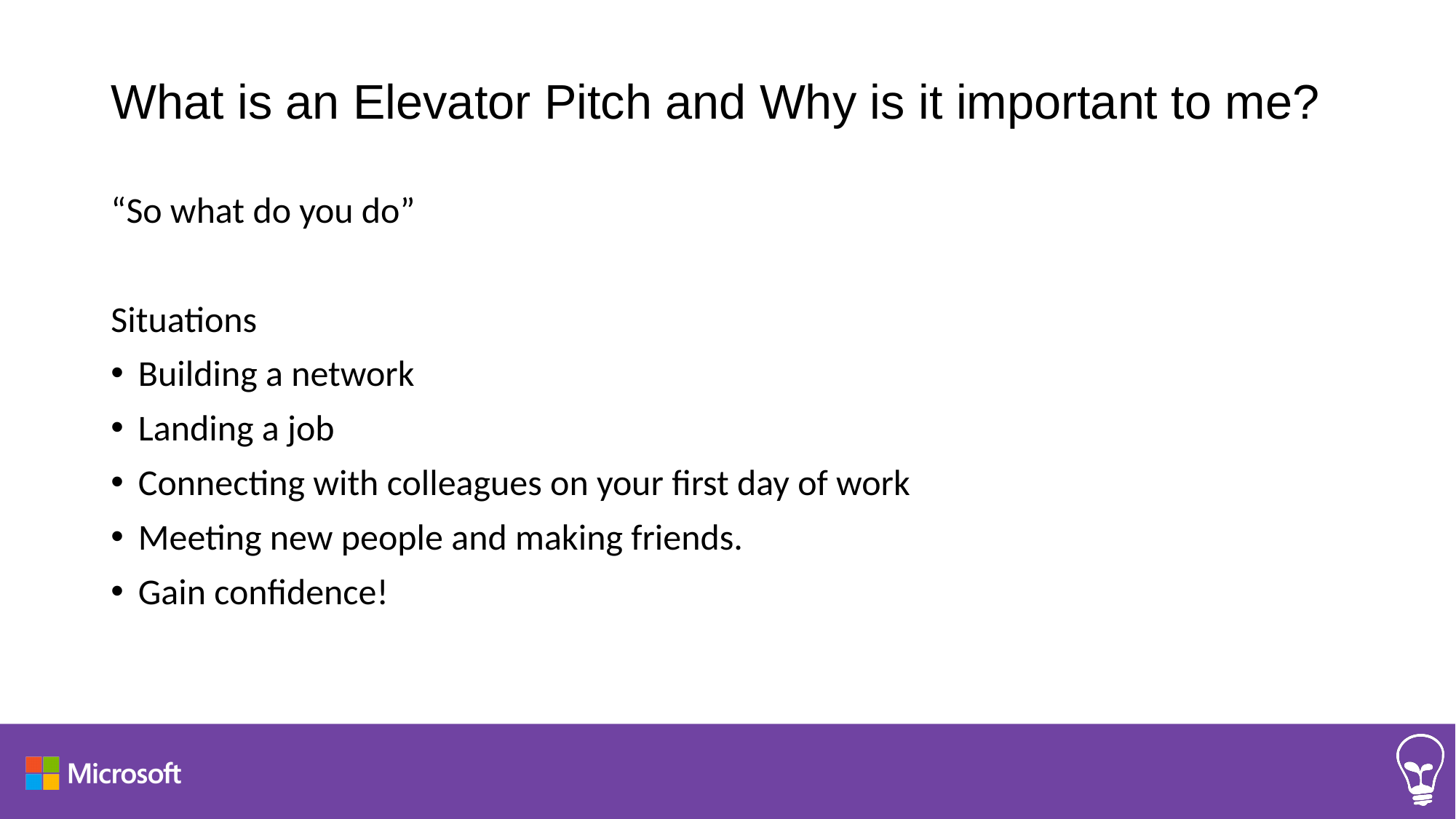

# What is an Elevator Pitch and Why is it important to me?
“So what do you do”

Situations
Building a network
Landing a job
Connecting with colleagues on your first day of work
Meeting new people and making friends.
Gain confidence!